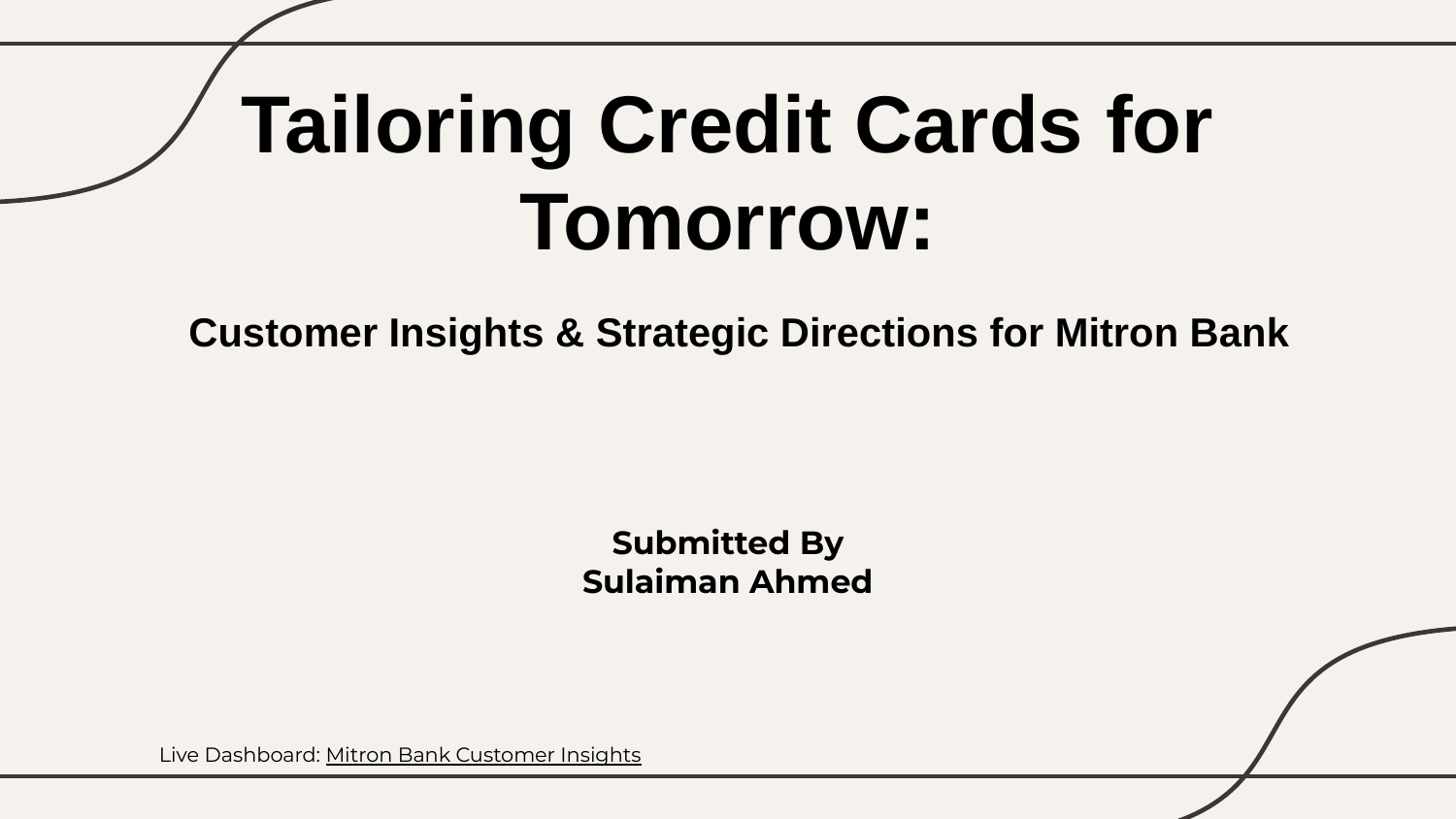

# Tailoring Credit Cards for Tomorrow: Customer Insights & Strategic Directions for Mitron Bank
Submitted By
Sulaiman Ahmed
Live Dashboard: Mitron Bank Customer Insights